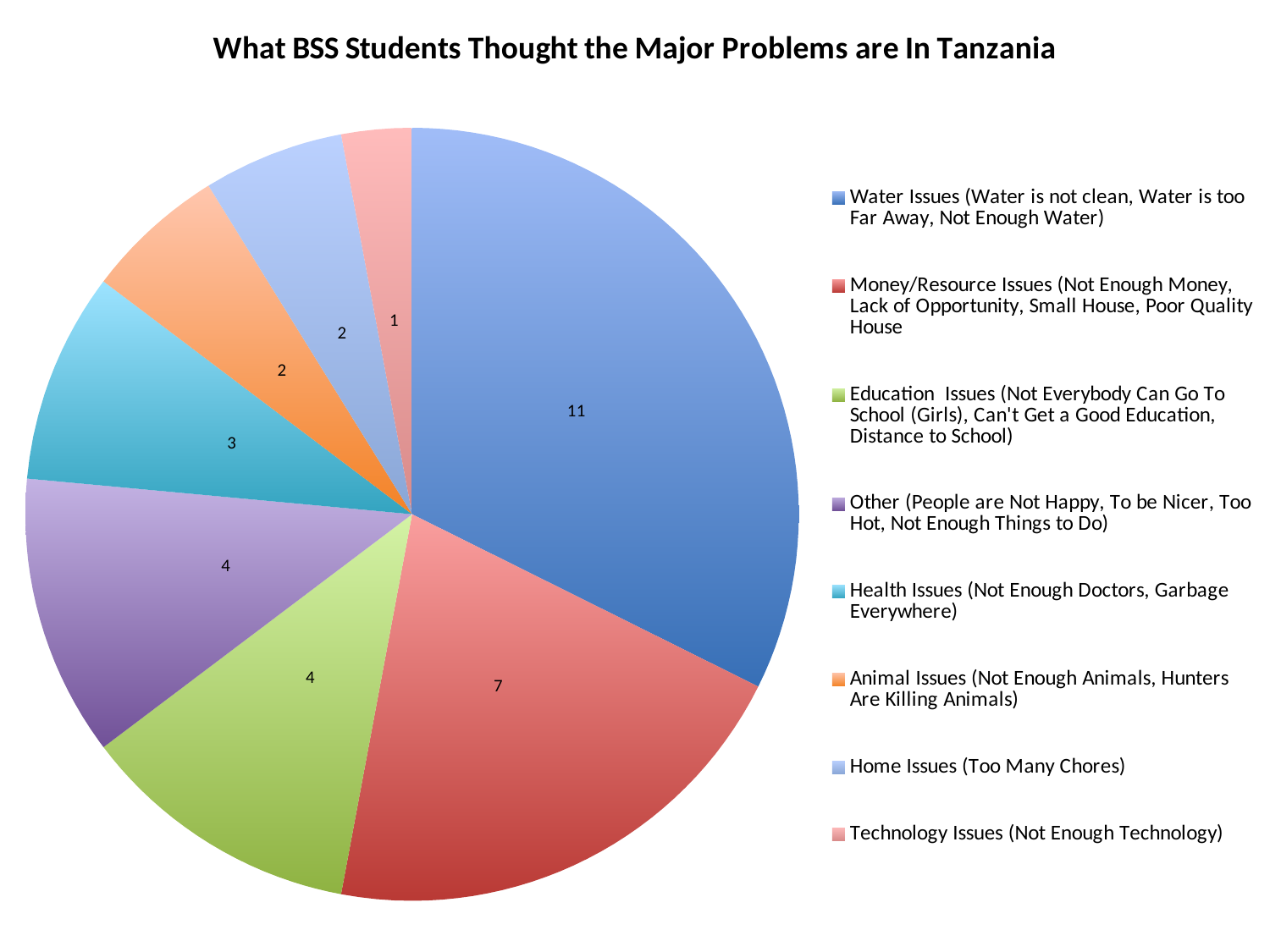

### Chart: What BSS Students Thought the Major Problems are In Tanzania

| Category | Number of Students |
|---|---|
| Water Issues (Water is not clean, Water is too Far Away, Not Enough Water) | 11.0 |
| Money/Resource Issues (Not Enough Money, Lack of Opportunity, Small House, Poor Quality House | 7.0 |
| Education  Issues (Not Everybody Can Go To School (Girls), Can't Get a Good Education, Distance to School) | 4.0 |
| Other (People are Not Happy, To be Nicer, Too Hot, Not Enough Things to Do) | 4.0 |
| Health Issues (Not Enough Doctors, Garbage Everywhere) | 3.0 |
| Animal Issues (Not Enough Animals, Hunters Are Killing Animals) | 2.0 |
| Home Issues (Too Many Chores) | 2.0 |
| Technology Issues (Not Enough Technology) | 1.0 |